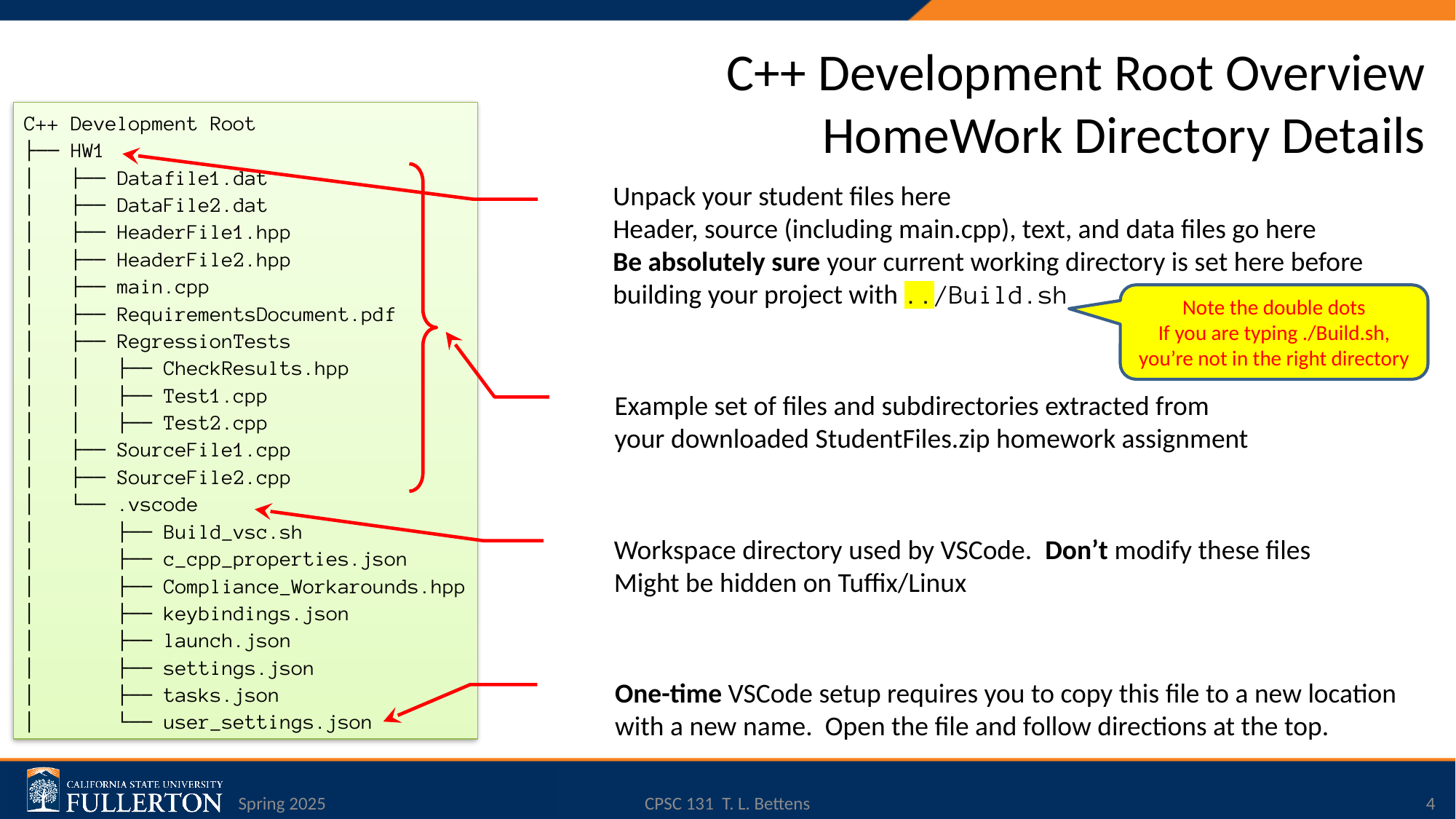

# C++ Development Root Overview HomeWork Directory Details
C++ Development Root
├── HW1
│   ├── Datafile1.dat
│   ├── DataFile2.dat
│   ├── HeaderFile1.hpp
│   ├── HeaderFile2.hpp
│   ├── main.cpp
│   ├── RequirementsDocument.pdf
│   ├── RegressionTests
│   │   ├── CheckResults.hpp
│   │   ├── Test1.cpp
│   │   ├── Test2.cpp
│   ├── SourceFile1.cpp
│   ├── SourceFile2.cpp
│   └── .vscode
│       ├── Build_vsc.sh
│       ├── c_cpp_properties.json
│       ├── Compliance_Workarounds.hpp
│       ├── keybindings.json
│       ├── launch.json
│       ├── settings.json
│       ├── tasks.json
│       └── user_settings.json

Unpack your student files here
Header, source (including main.cpp), text, and data files go here
Be absolutely sure your current working directory is set here before
building your project with ../Build.sh
Note the double dots
If you are typing ./Build.sh, you’re not in the right directory
Example set of files and subdirectories extracted from
your downloaded StudentFiles.zip homework assignment
Workspace directory used by VSCode.  Don’t modify these files
Might be hidden on Tuffix/Linux
One-time VSCode setup requires you to copy this file to a new location
with a new name.  Open the file and follow directions at the top.
Spring 2025
CPSC 131  T. L. Bettens
4